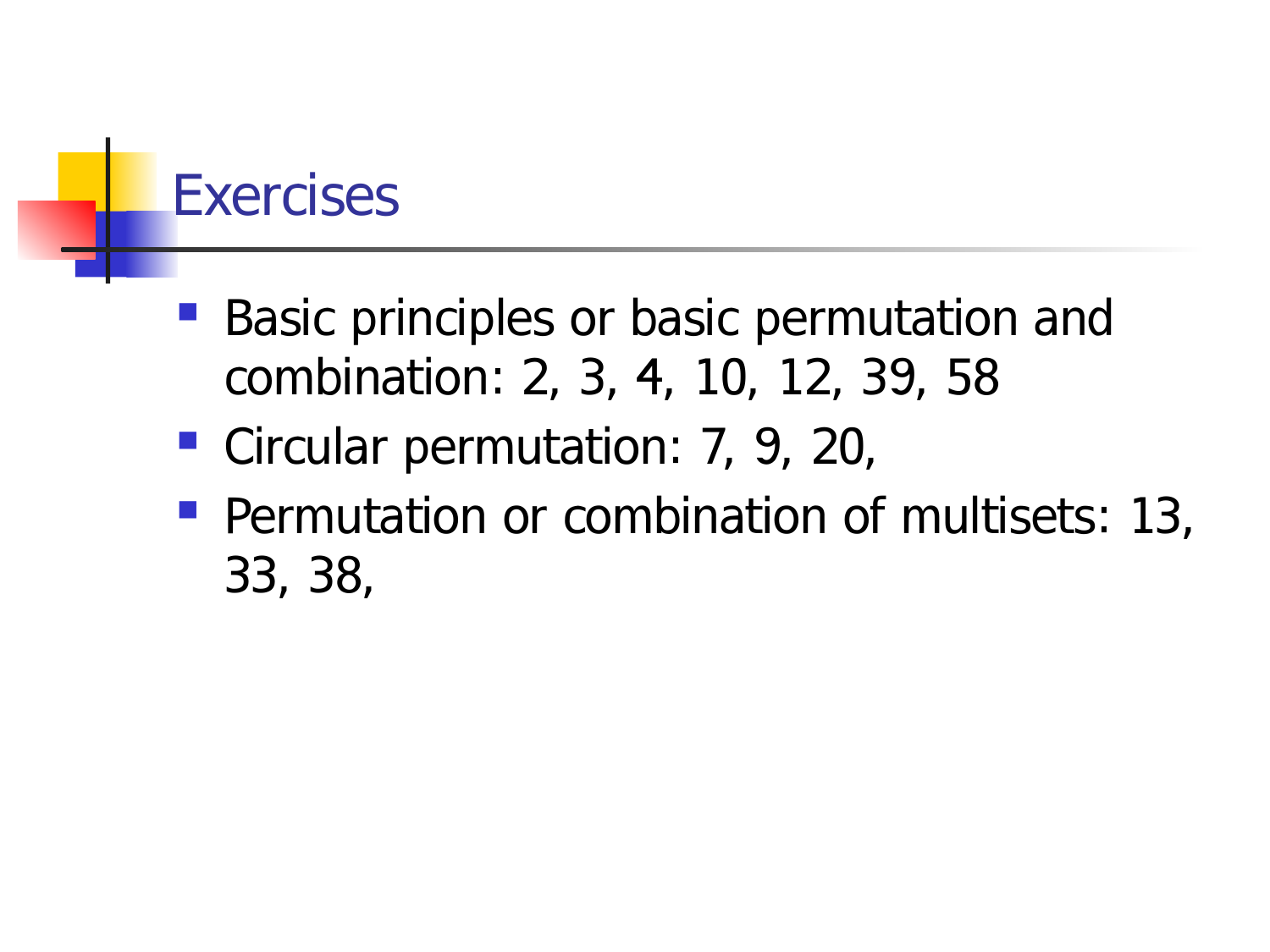

# Exercises
Basic principles or basic permutation and combination: 2, 3, 4, 10, 12, 39, 58
Circular permutation: 7, 9, 20,
Permutation or combination of multisets: 13, 33, 38,